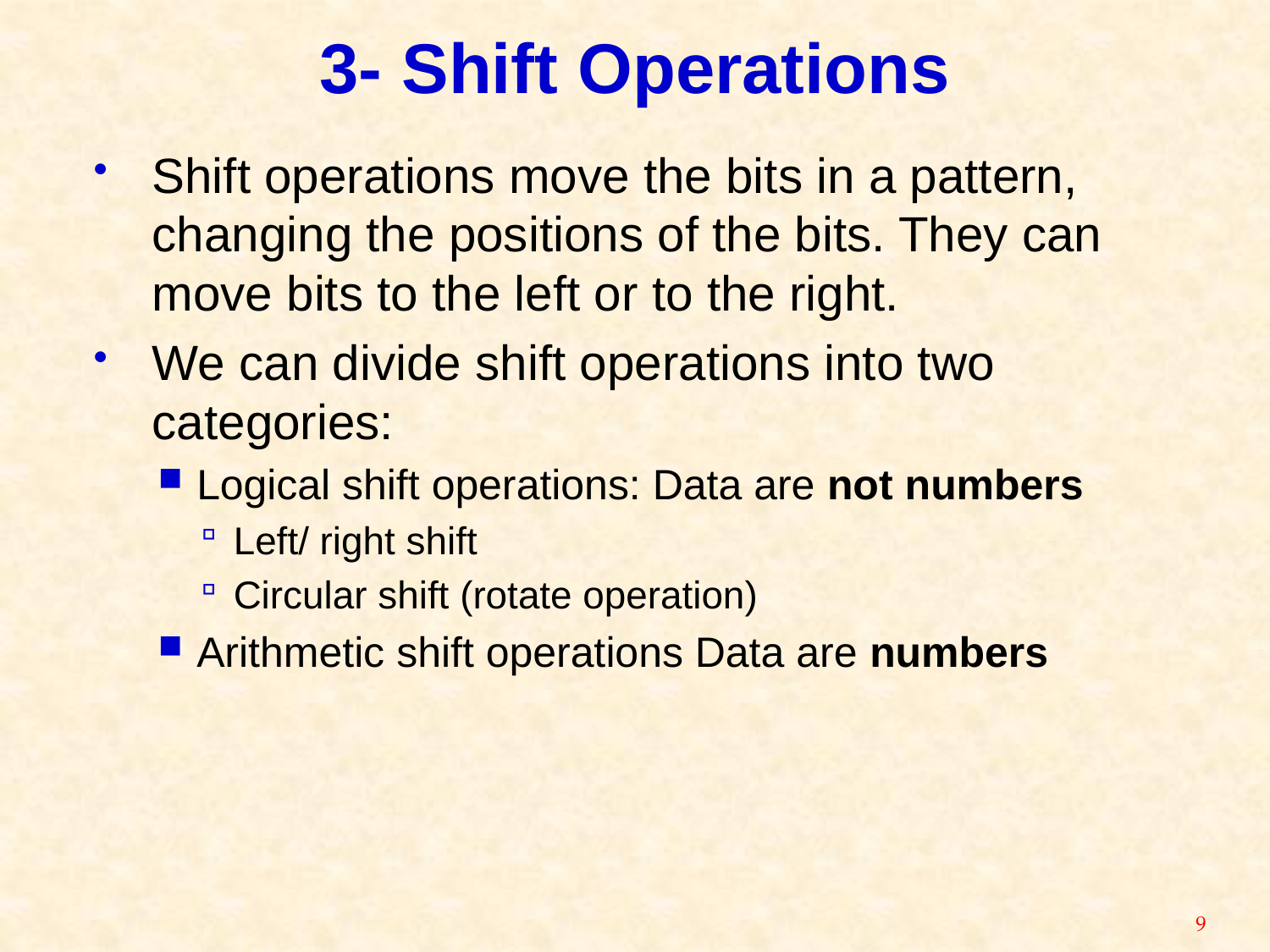

# 3- Shift Operations
Shift operations move the bits in a pattern, changing the positions of the bits. They can move bits to the left or to the right.
We can divide shift operations into two categories:
Logical shift operations: Data are not numbers
Left/ right shift
Circular shift (rotate operation)
Arithmetic shift operations Data are numbers
9